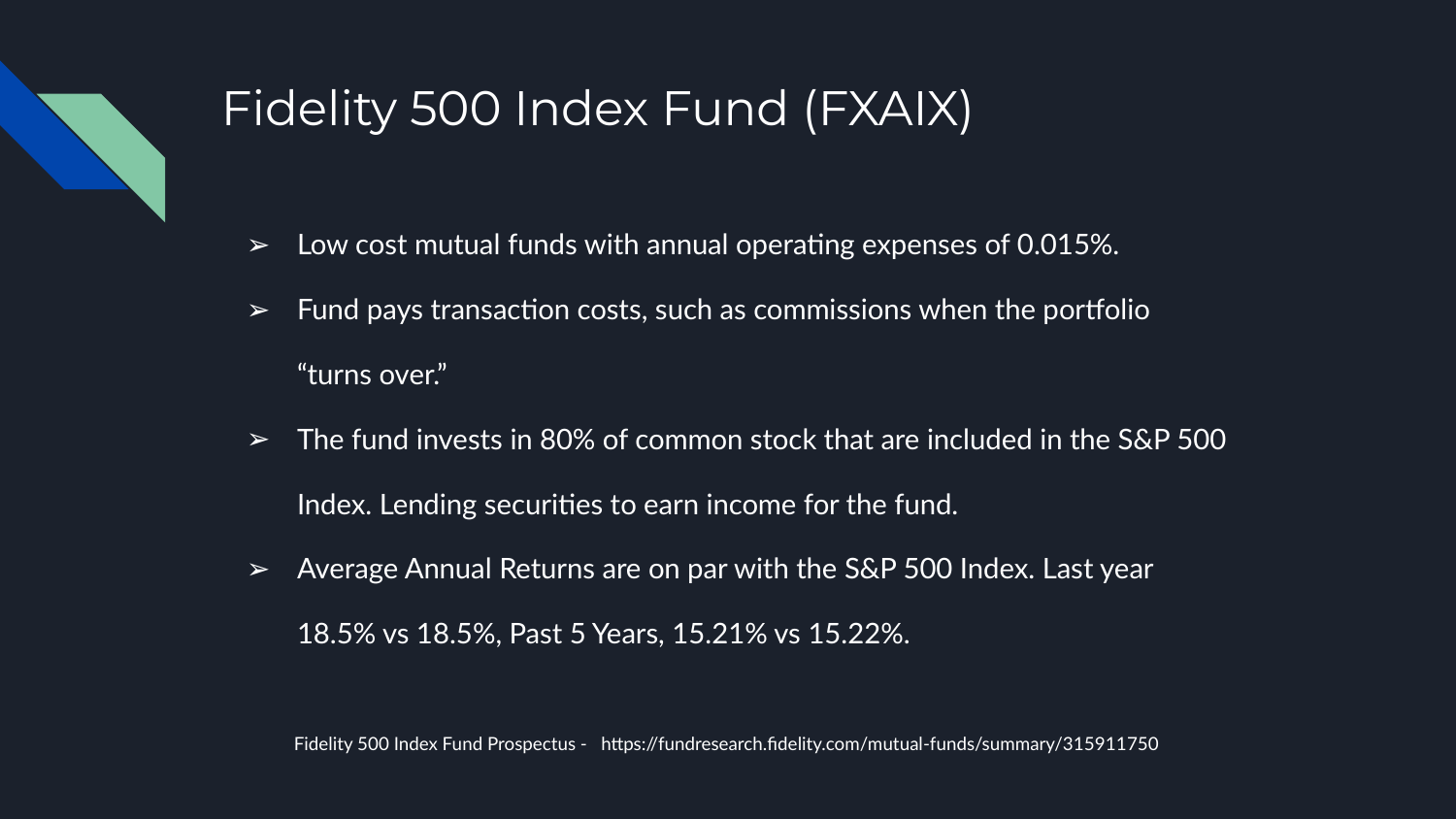

# Fidelity 500 Index Fund (FXAIX)
Low cost mutual funds with annual operating expenses of 0.015%.
Fund pays transaction costs, such as commissions when the portfolio “turns over.”
The fund invests in 80% of common stock that are included in the S&P 500 Index. Lending securities to earn income for the fund.
Average Annual Returns are on par with the S&P 500 Index. Last year 18.5% vs 18.5%, Past 5 Years, 15.21% vs 15.22%.

Fidelity 500 Index Fund Prospectus -   https://fundresearch.fidelity.com/mutual-funds/summary/315911750